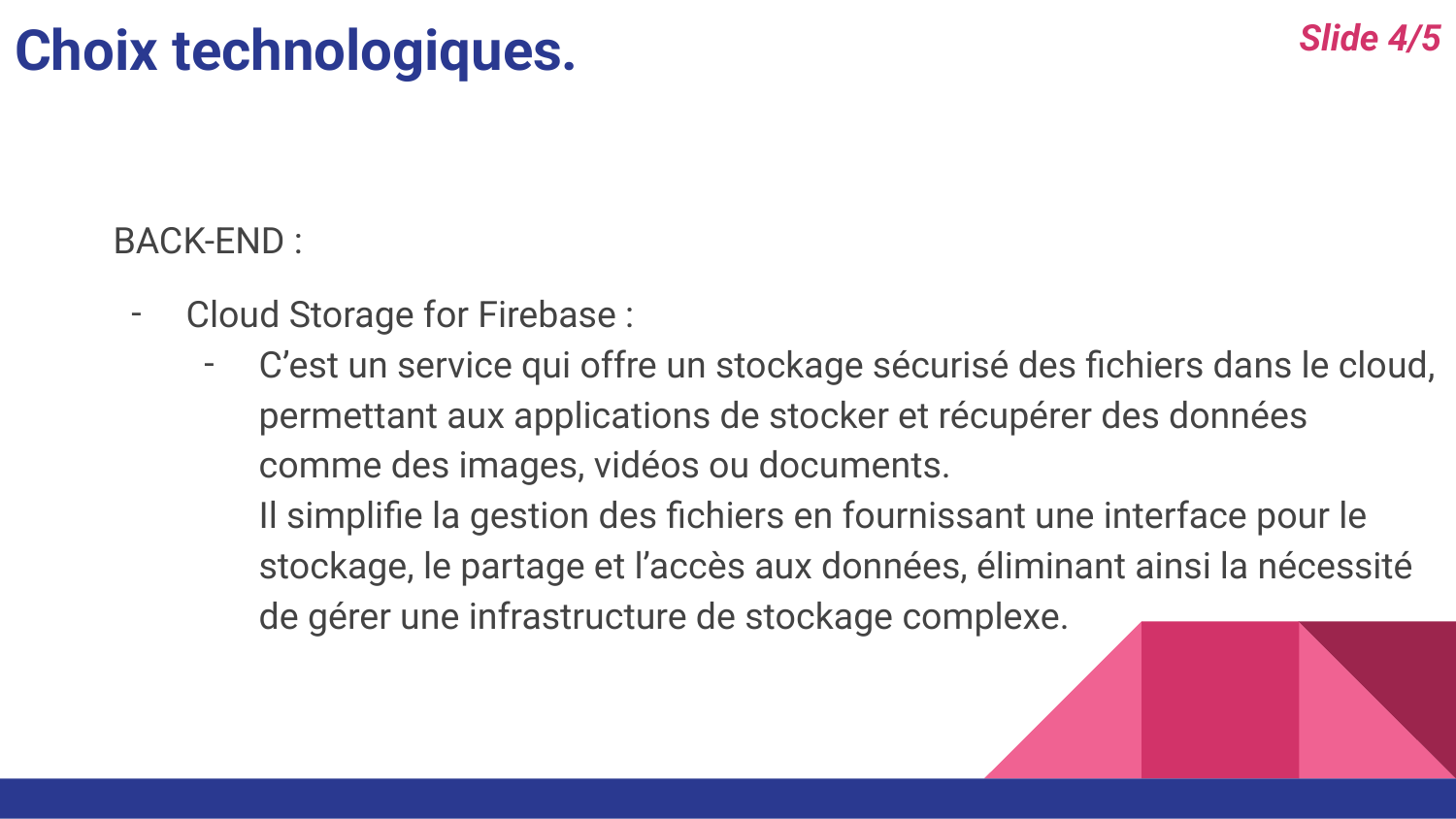

Choix technologiques.
Slide 4/5
BACK-END :
Cloud Storage for Firebase :
C’est un service qui offre un stockage sécurisé des fichiers dans le cloud, permettant aux applications de stocker et récupérer des données comme des images, vidéos ou documents.
Il simplifie la gestion des fichiers en fournissant une interface pour le stockage, le partage et l’accès aux données, éliminant ainsi la nécessité de gérer une infrastructure de stockage complexe.